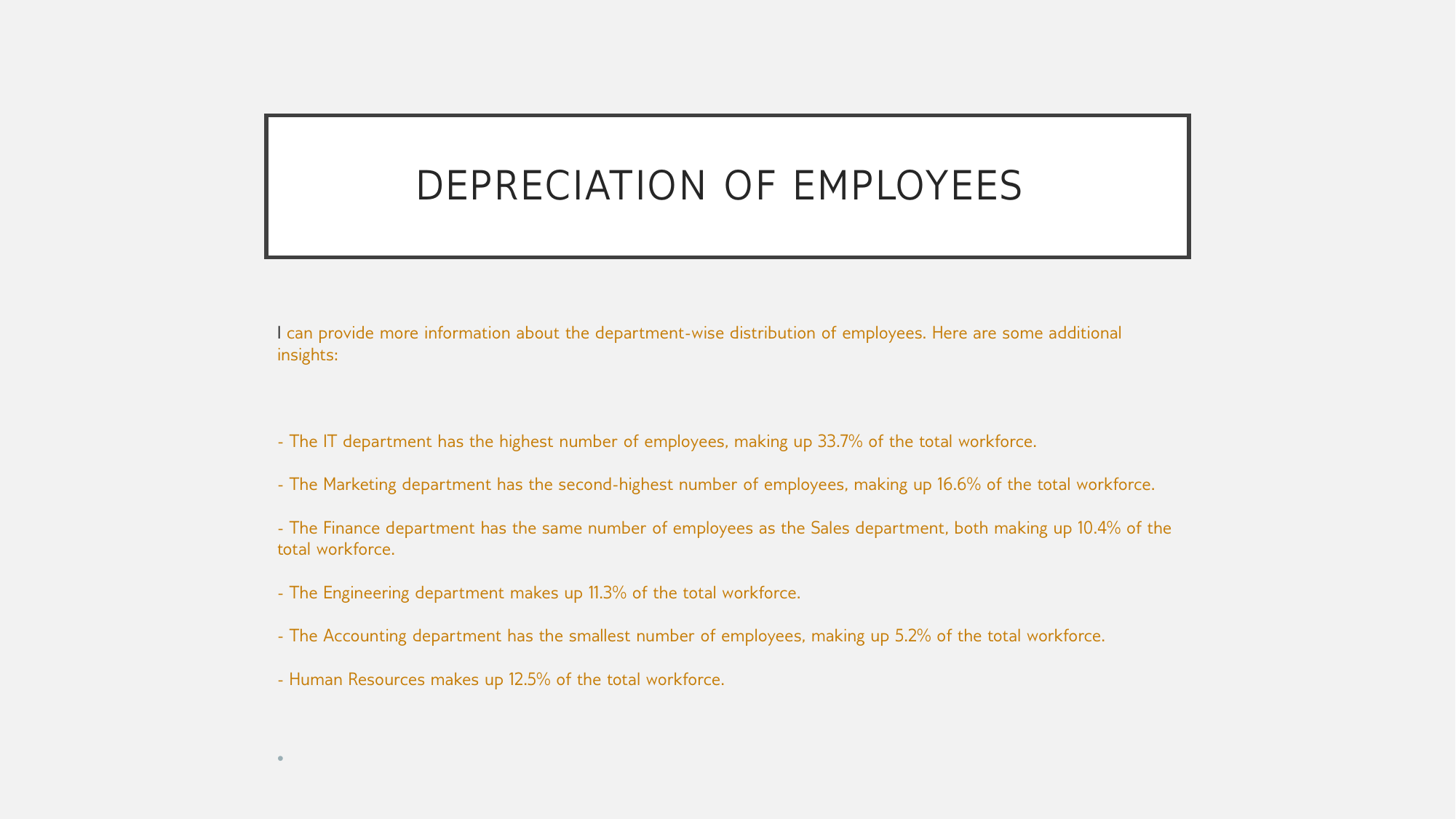

# Depreciation of employees
I can provide more information about the department-wise distribution of employees. Here are some additional insights:

- The IT department has the highest number of employees, making up 33.7% of the total workforce.
- The Marketing department has the second-highest number of employees, making up 16.6% of the total workforce.
- The Finance department has the same number of employees as the Sales department, both making up 10.4% of the total workforce.
- The Engineering department makes up 11.3% of the total workforce.
- The Accounting department has the smallest number of employees, making up 5.2% of the total workforce.
- Human Resources makes up 12.5% of the total workforce.